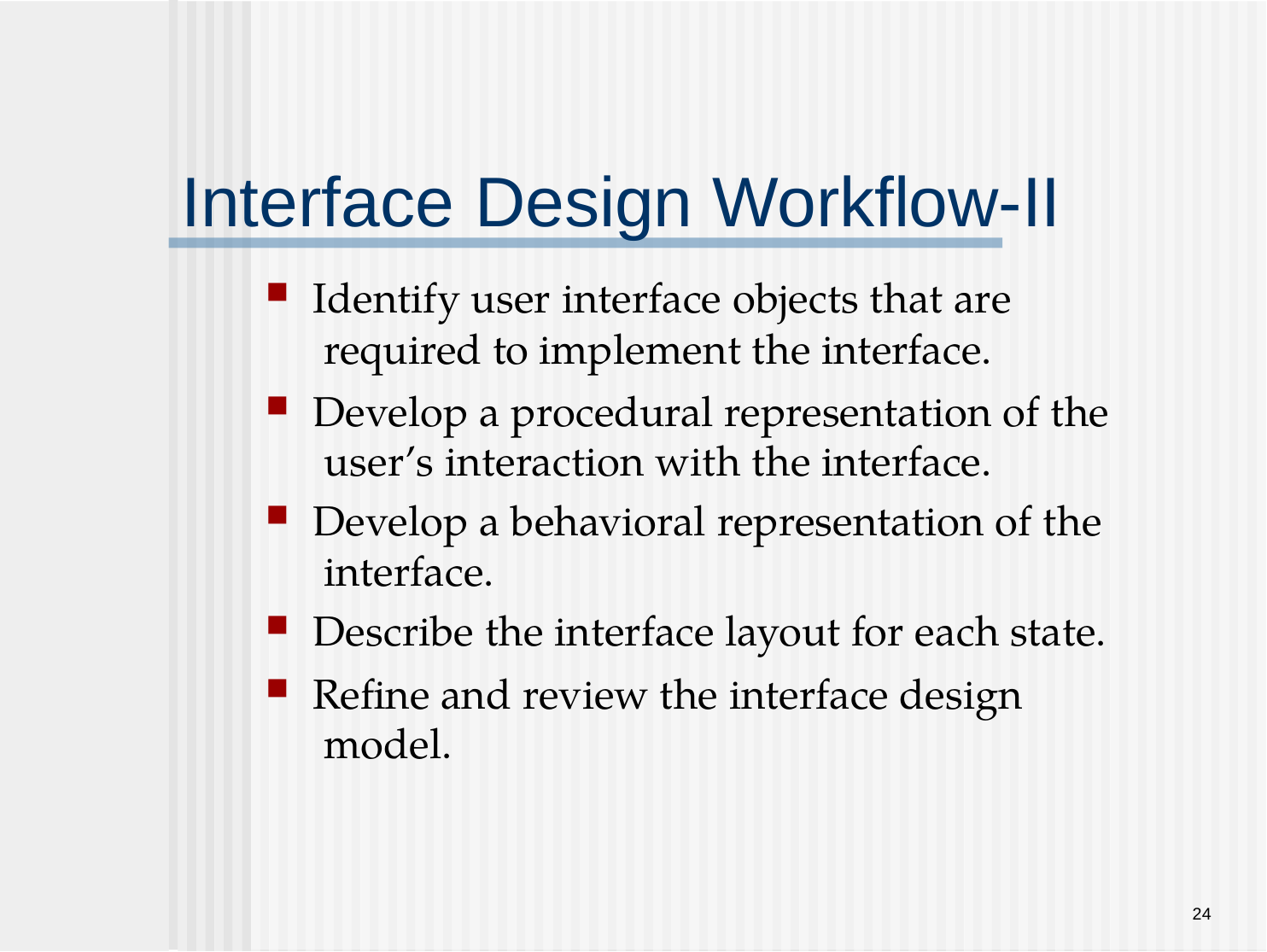

# Interface Design Workflow-II
Identify user interface objects that are  required to implement the interface.
Develop a procedural representation of the  user’s interaction with the interface.
Develop a behavioral representation of the  interface.
Describe the interface layout for each state.
Refine and review the interface design  model.
24